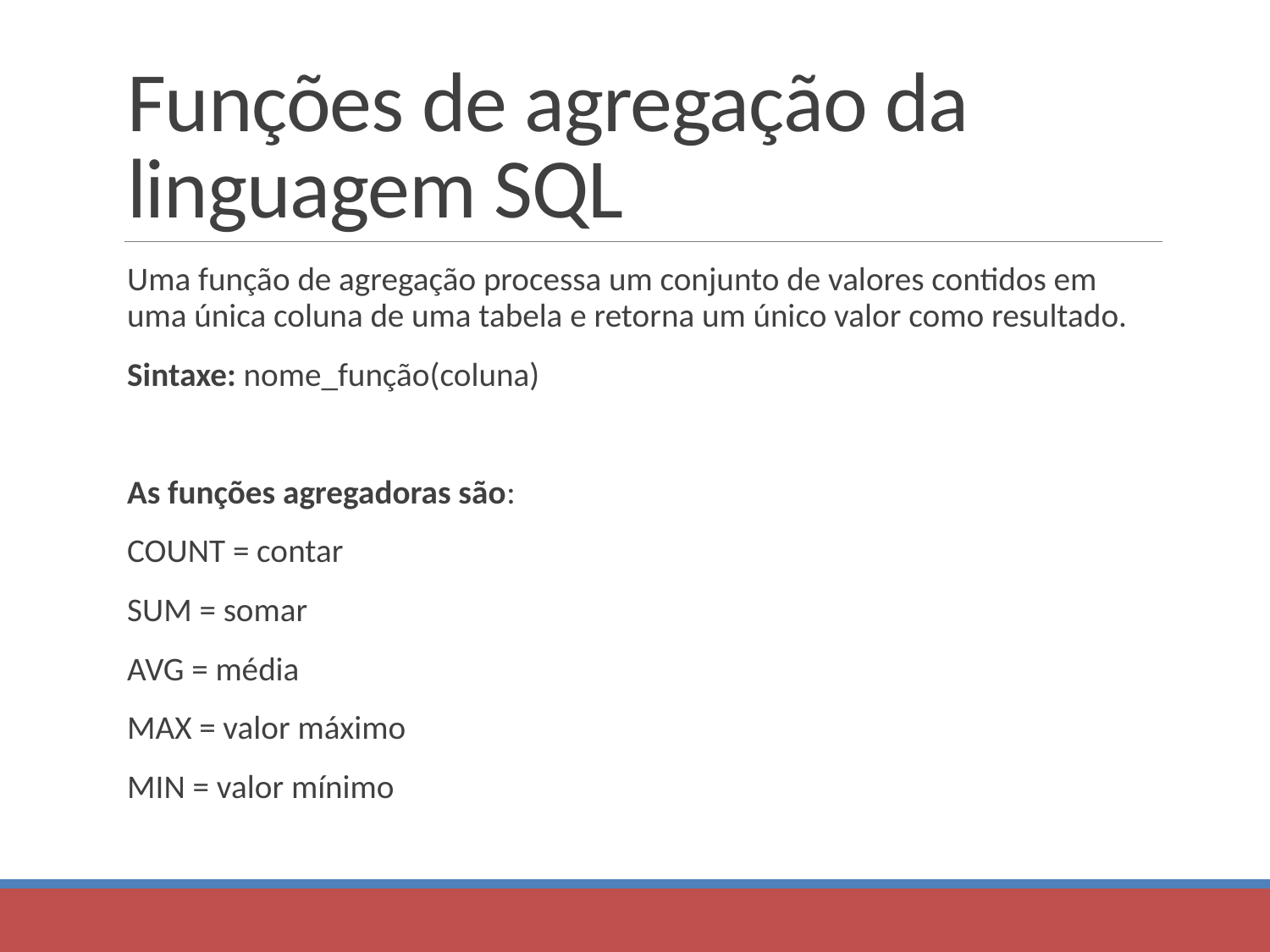

# Funções de agregação da linguagem SQL
Uma função de agregação processa um conjunto de valores contidos em uma única coluna de uma tabela e retorna um único valor como resultado.
Sintaxe: nome_função(coluna)

As funções agregadoras são:
COUNT = contar
SUM = somar
AVG = média
MAX = valor máximo
MIN = valor mínimo